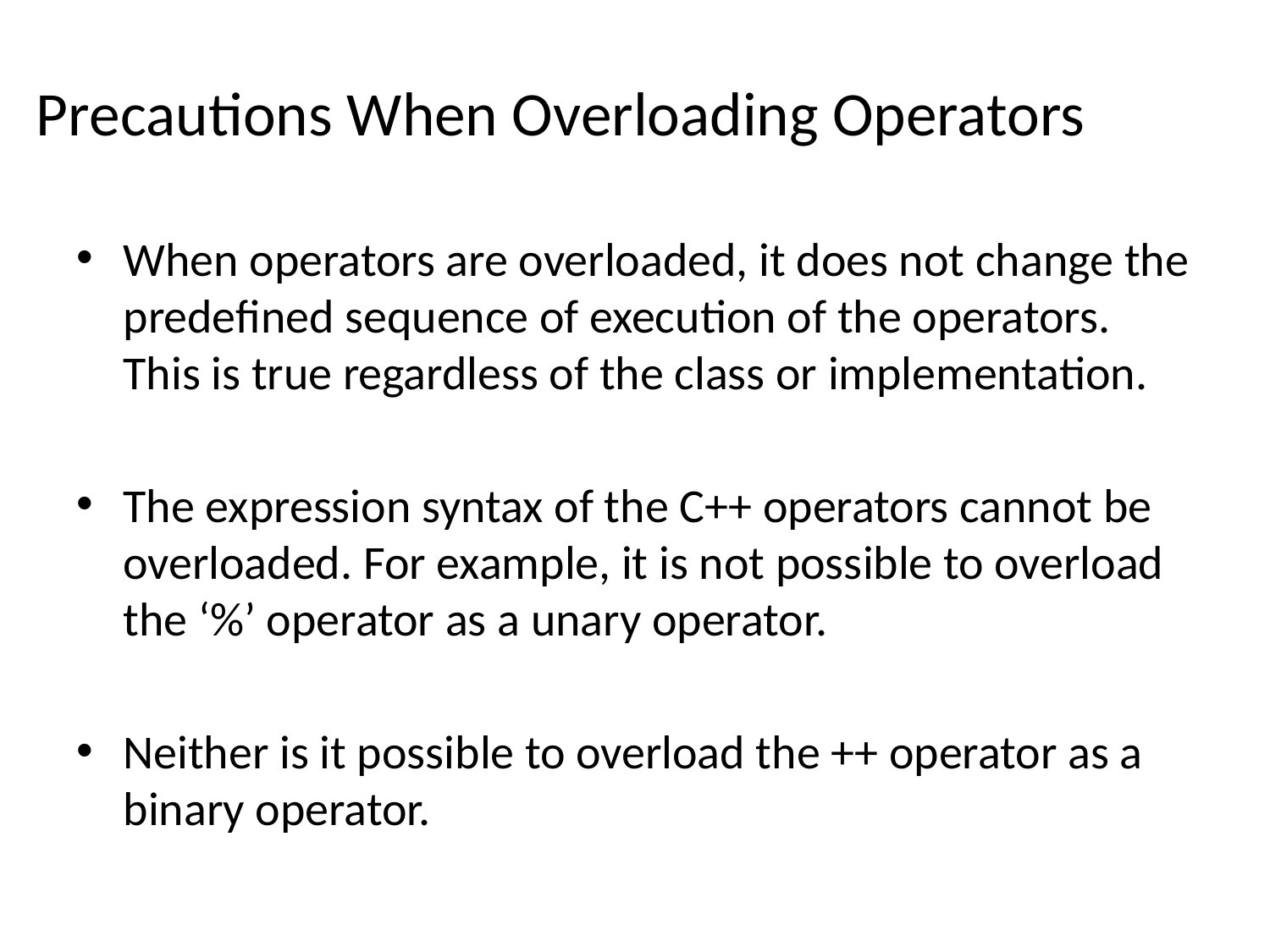

# Precautions When Overloading Operators
When operators are overloaded, it does not change the predefined sequence of execution of the operators. This is true regardless of the class or implementation.

The expression syntax of the C++ operators cannot be overloaded. For example, it is not possible to overload the ‘%’ operator as a unary operator.

Neither is it possible to overload the ++ operator as a binary operator.